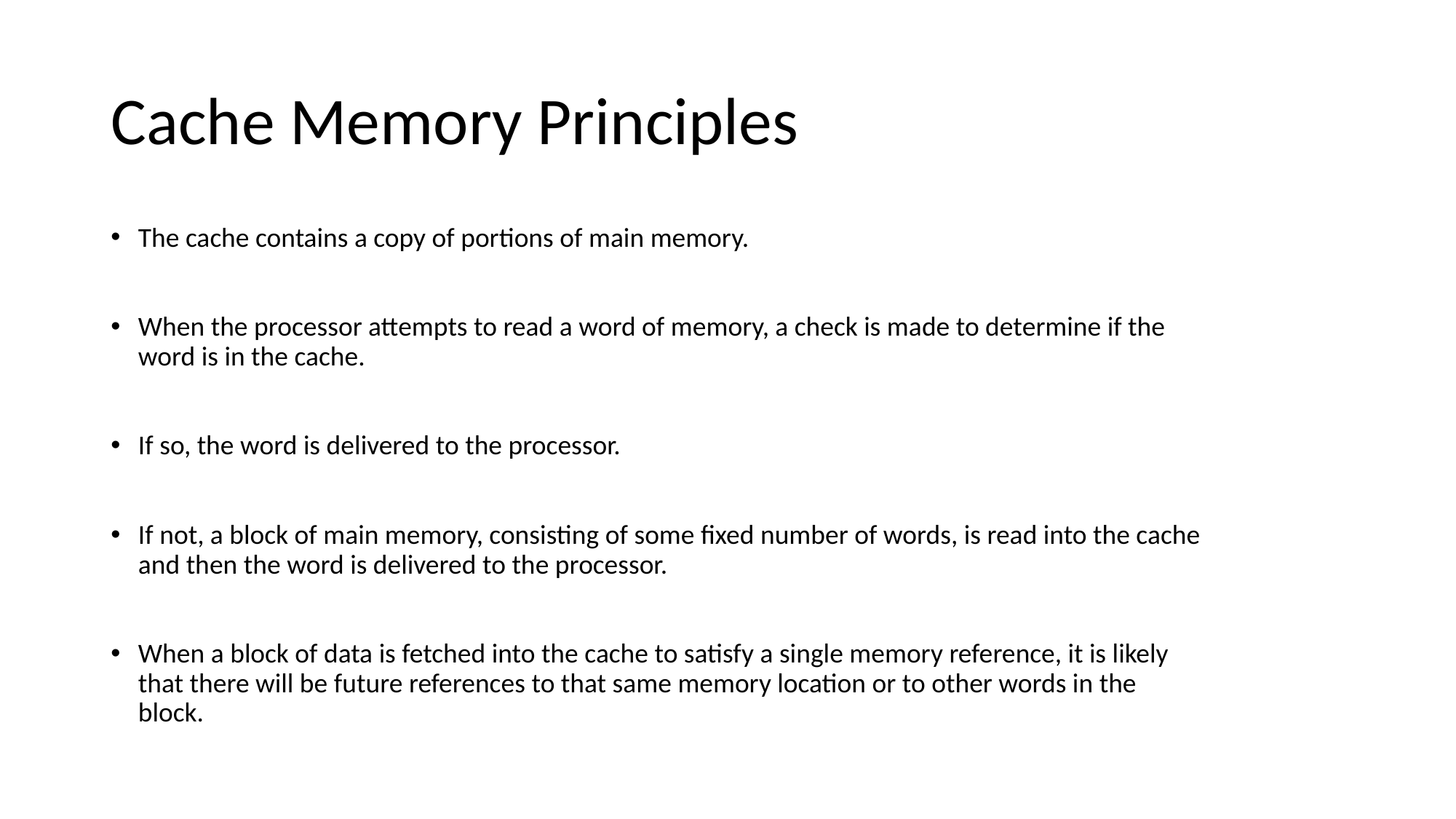

# Cache Memory Principles
The cache contains a copy of portions of main memory.

When the processor attempts to read a word of memory, a check is made to determine if the word is in the cache.

If so, the word is delivered to the processor.

If not, a block of main memory, consisting of some fixed number of words, is read into the cache and then the word is delivered to the processor.

When a block of data is fetched into the cache to satisfy a single memory reference, it is likely that there will be future references to that same memory location or to other words in the block.